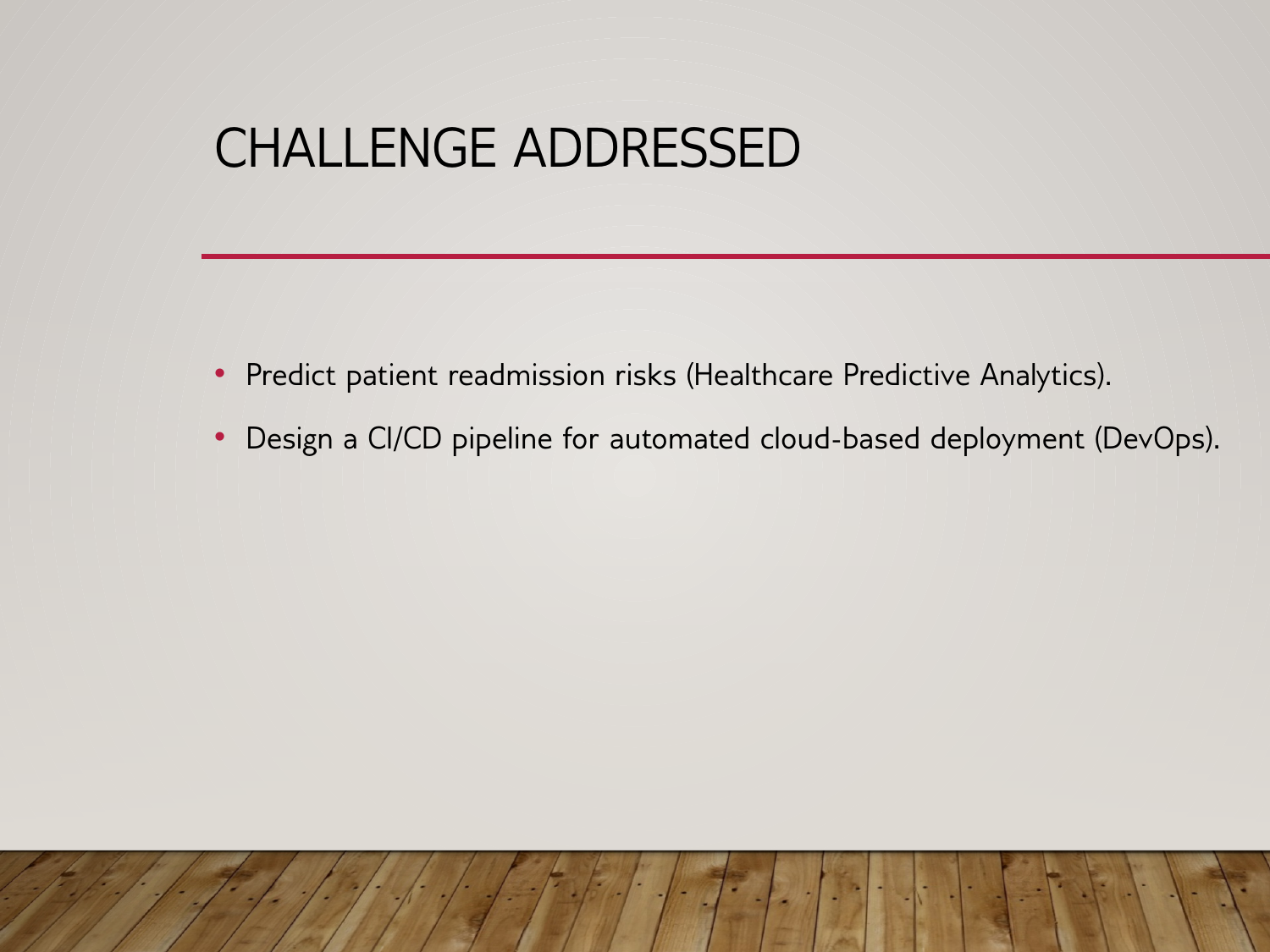

# Challenge Addressed

Predict patient readmission risks (Healthcare Predictive Analytics).
Design a CI/CD pipeline for automated cloud-based deployment (DevOps).